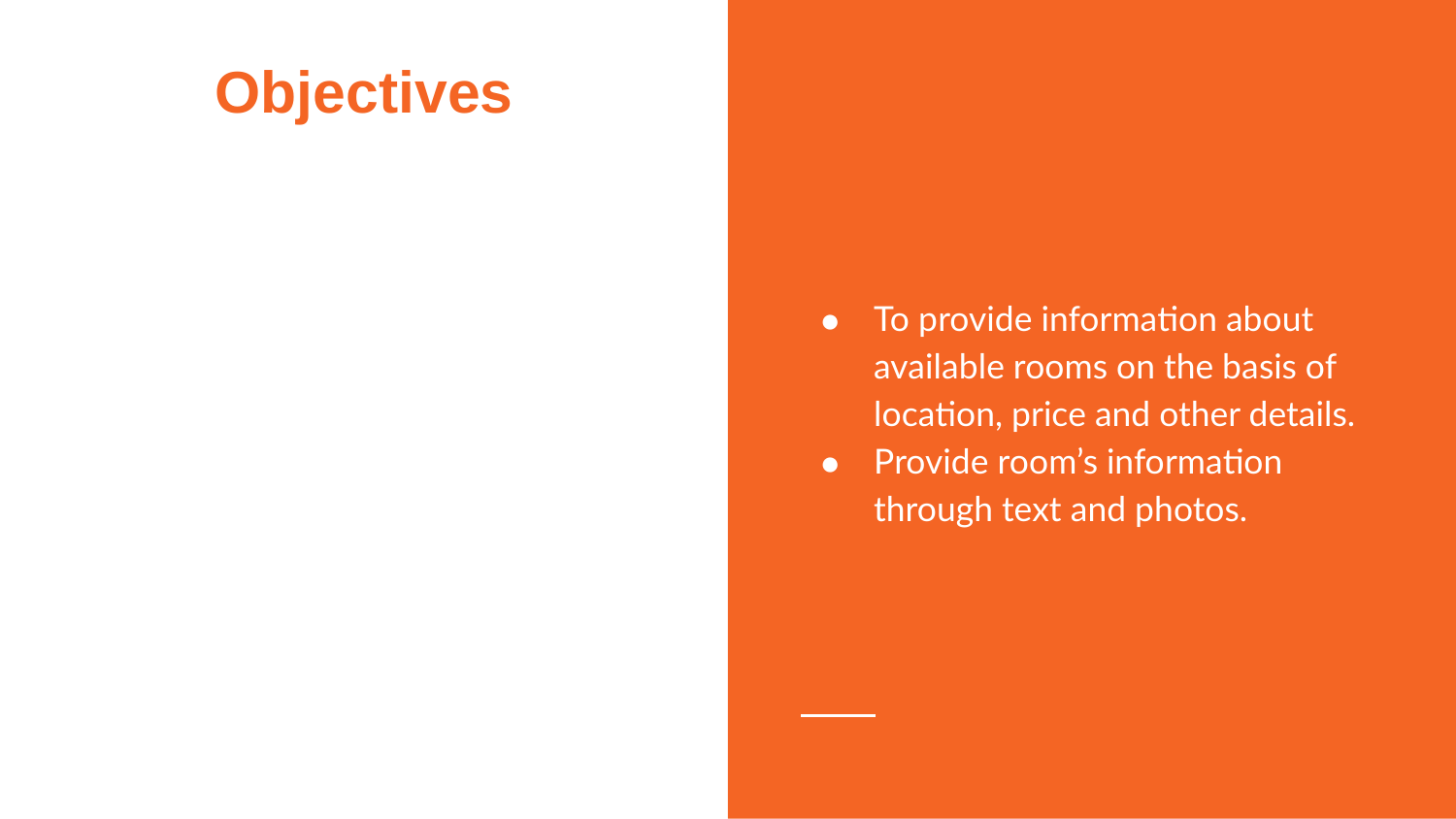

# Objectives
To provide information about available rooms on the basis of location, price and other details.
Provide room’s information through text and photos.